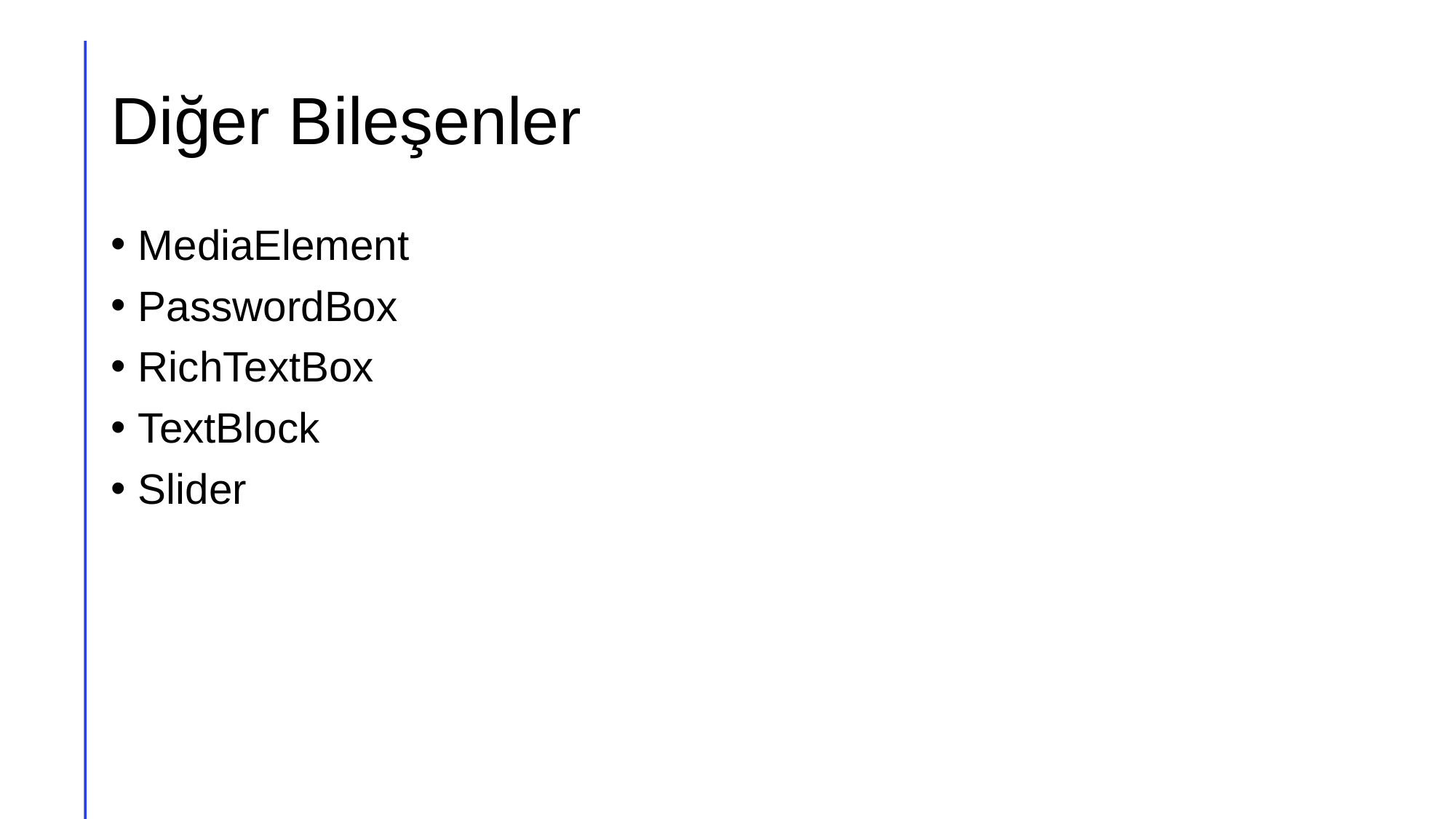

# Diğer Bileşenler
MediaElement
PasswordBox
RichTextBox
TextBlock
Slider